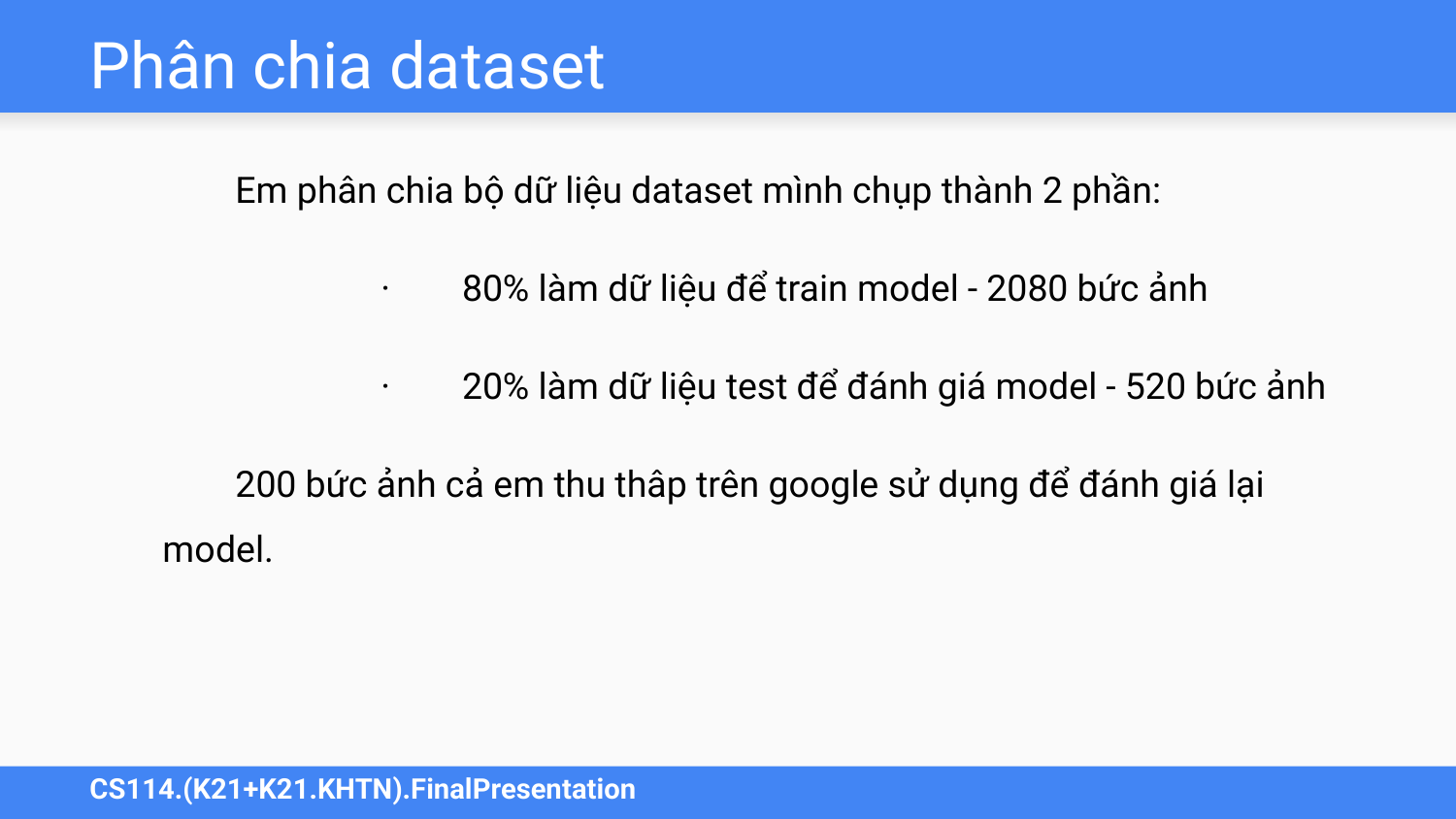

# Phân chia dataset
Em phân chia bộ dữ liệu dataset mình chụp thành 2 phần:
·        80% làm dữ liệu để train model - 2080 bức ảnh
·        20% làm dữ liệu test để đánh giá model - 520 bức ảnh
200 bức ảnh cả em thu thâp trên google sử dụng để đánh giá lại model.